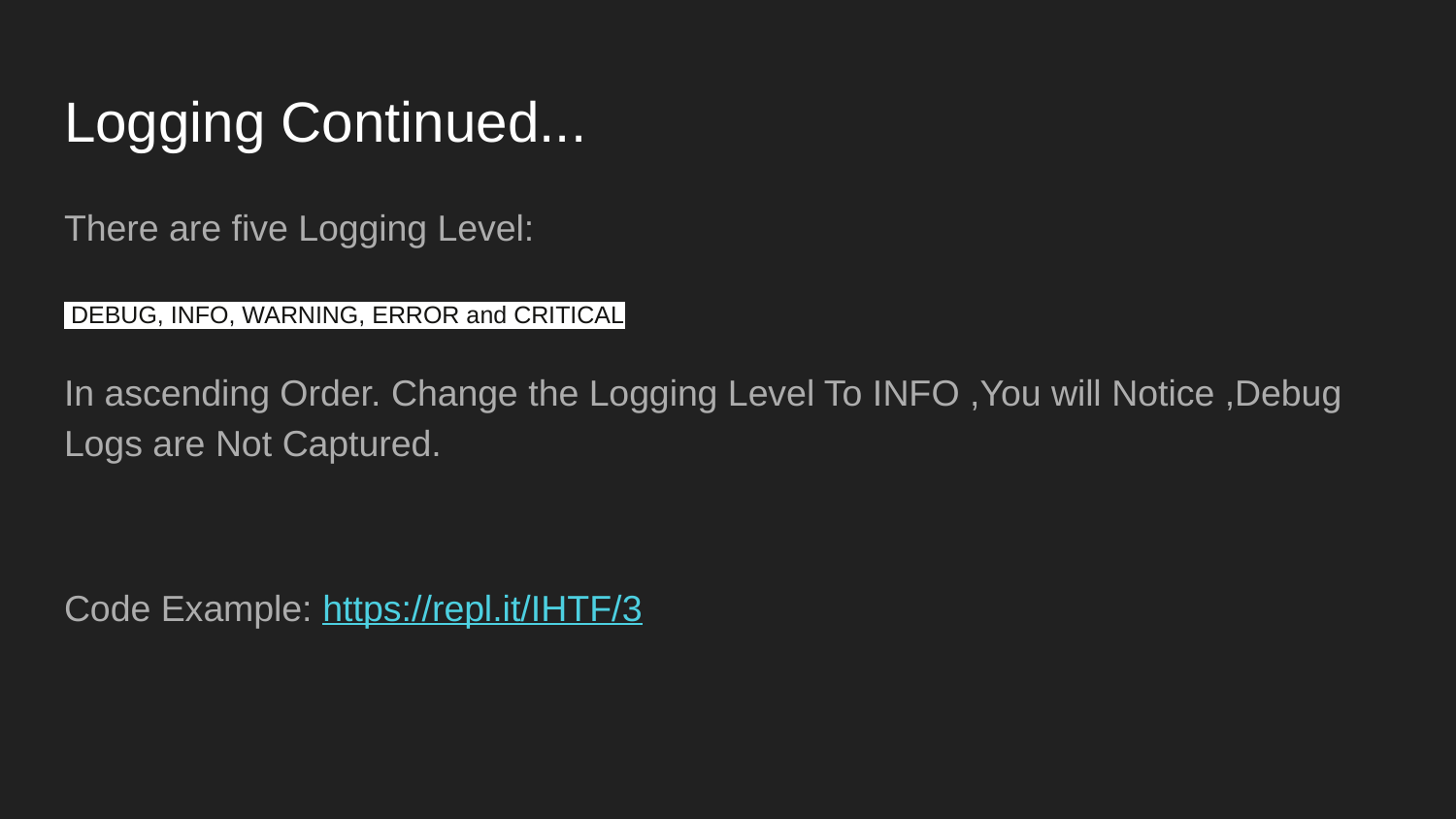

# Logging Continued...
There are five Logging Level:
 DEBUG, INFO, WARNING, ERROR and CRITICAL
In ascending Order. Change the Logging Level To INFO ,You will Notice ,Debug Logs are Not Captured.

Code Example: https://repl.it/IHTF/3